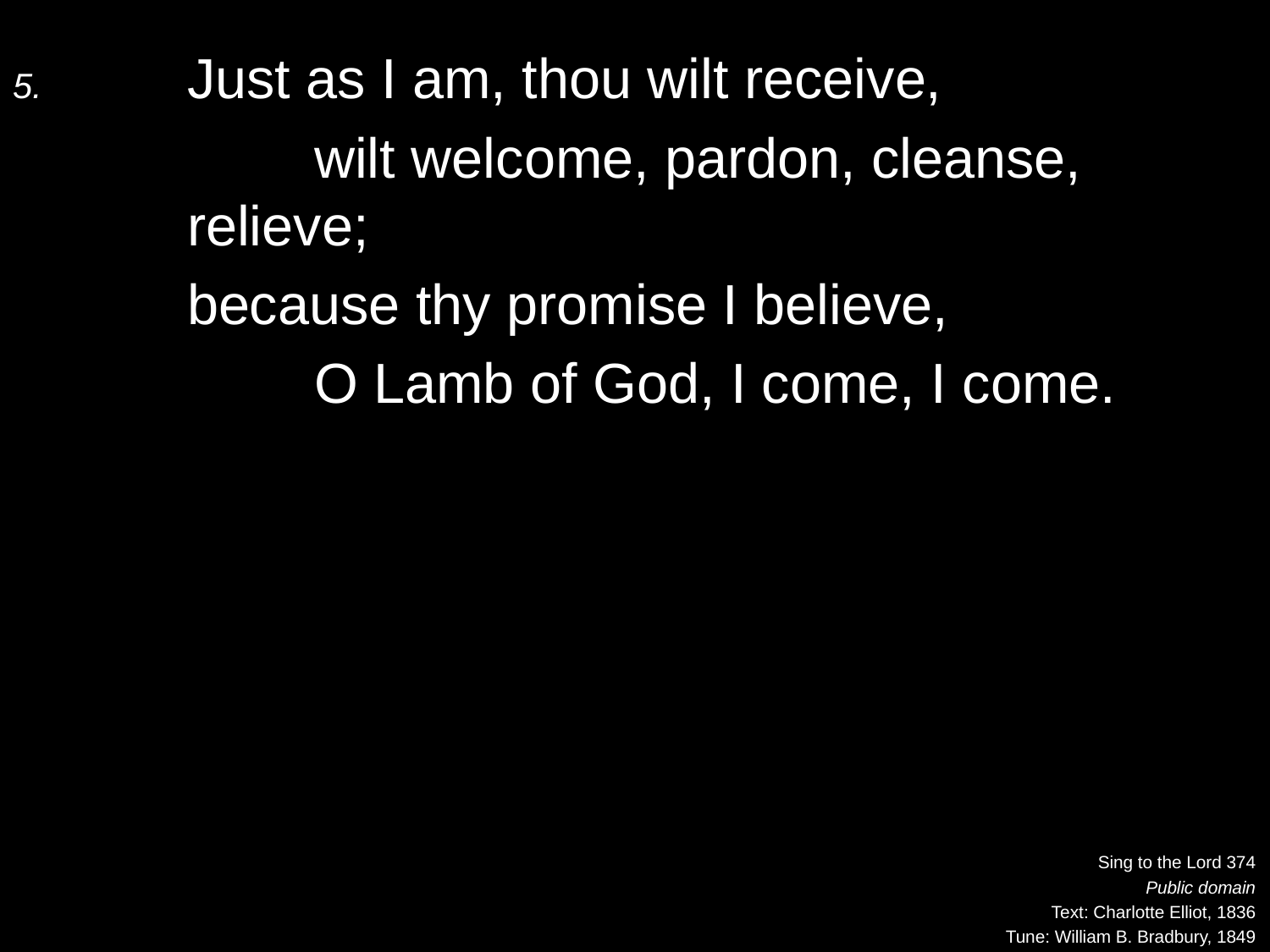

5.	Just as I am, thou wilt receive,
		wilt welcome, pardon, cleanse, relieve;
	because thy promise I believe,
		O Lamb of God, I come, I come.
Sing to the Lord 374
Public domain
Text: Charlotte Elliot, 1836
Tune: William B. Bradbury, 1849